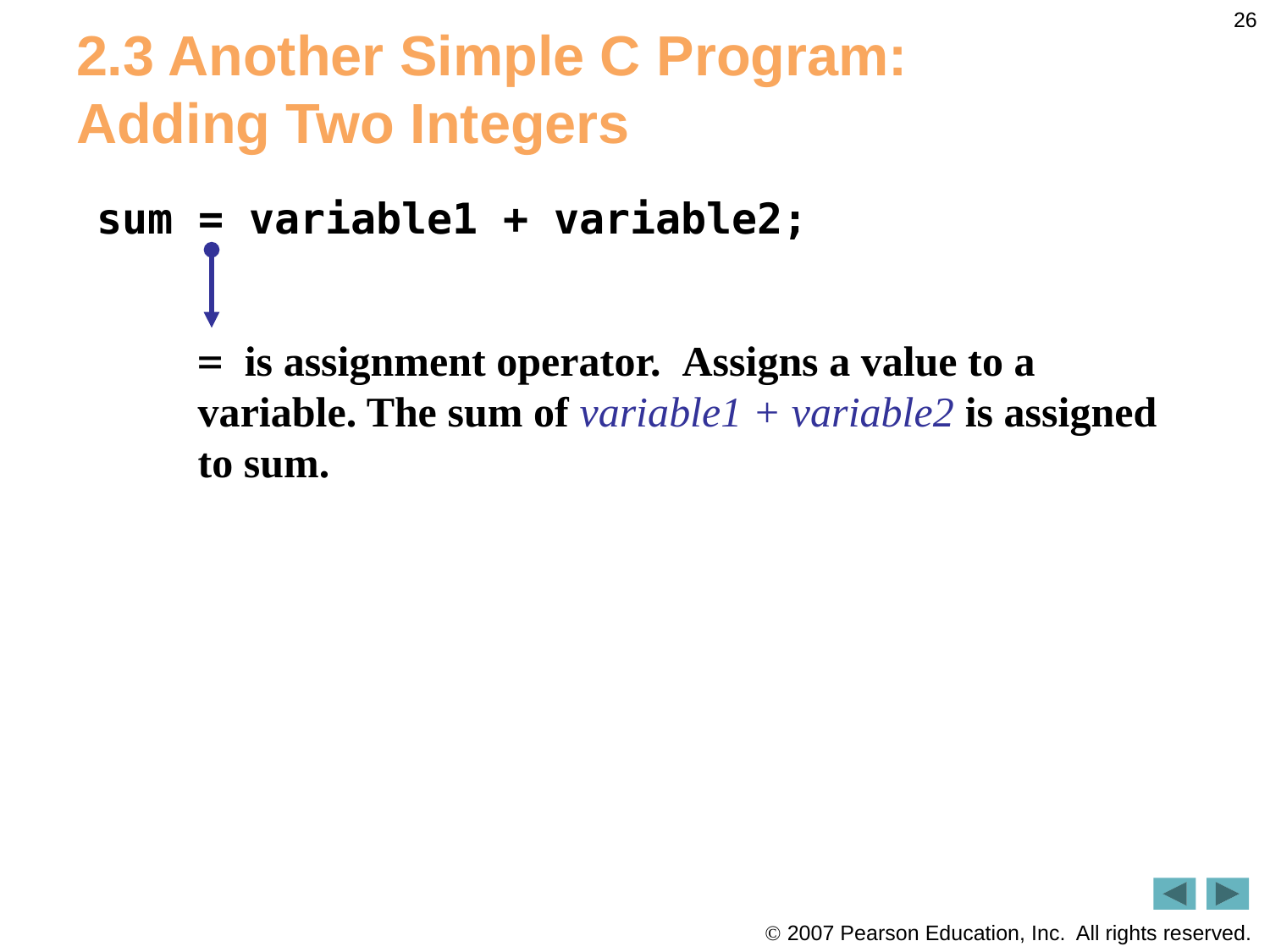

26
# 2.3 Another Simple C Program: Adding Two Integers
sum = variable1 + variable2;
=  is assignment operator.  Assigns a value to a variable. The sum of variable1 + variable2 is assigned to sum.